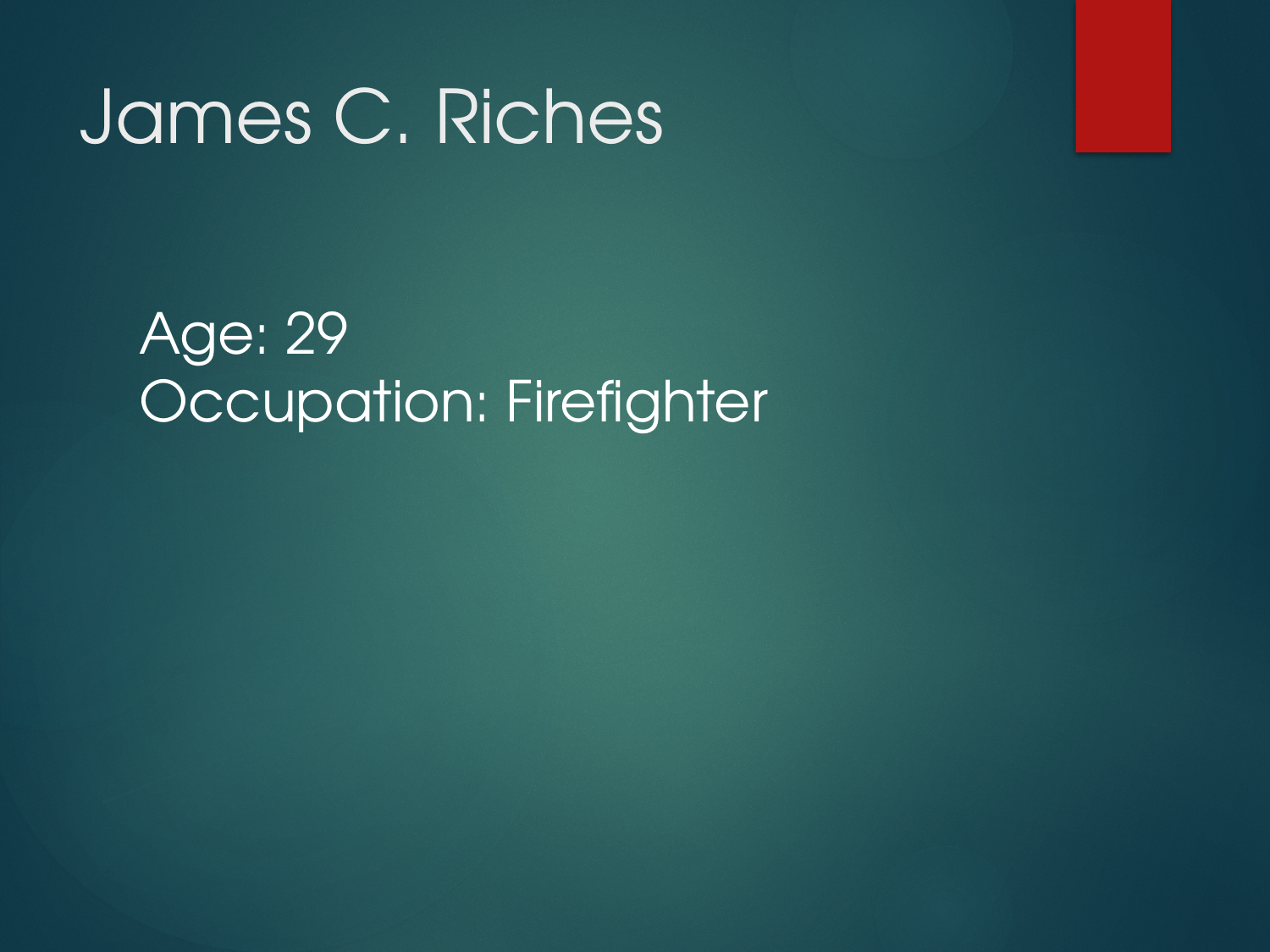

# James C. Riches

Age: 29
Occupation: Firefighter